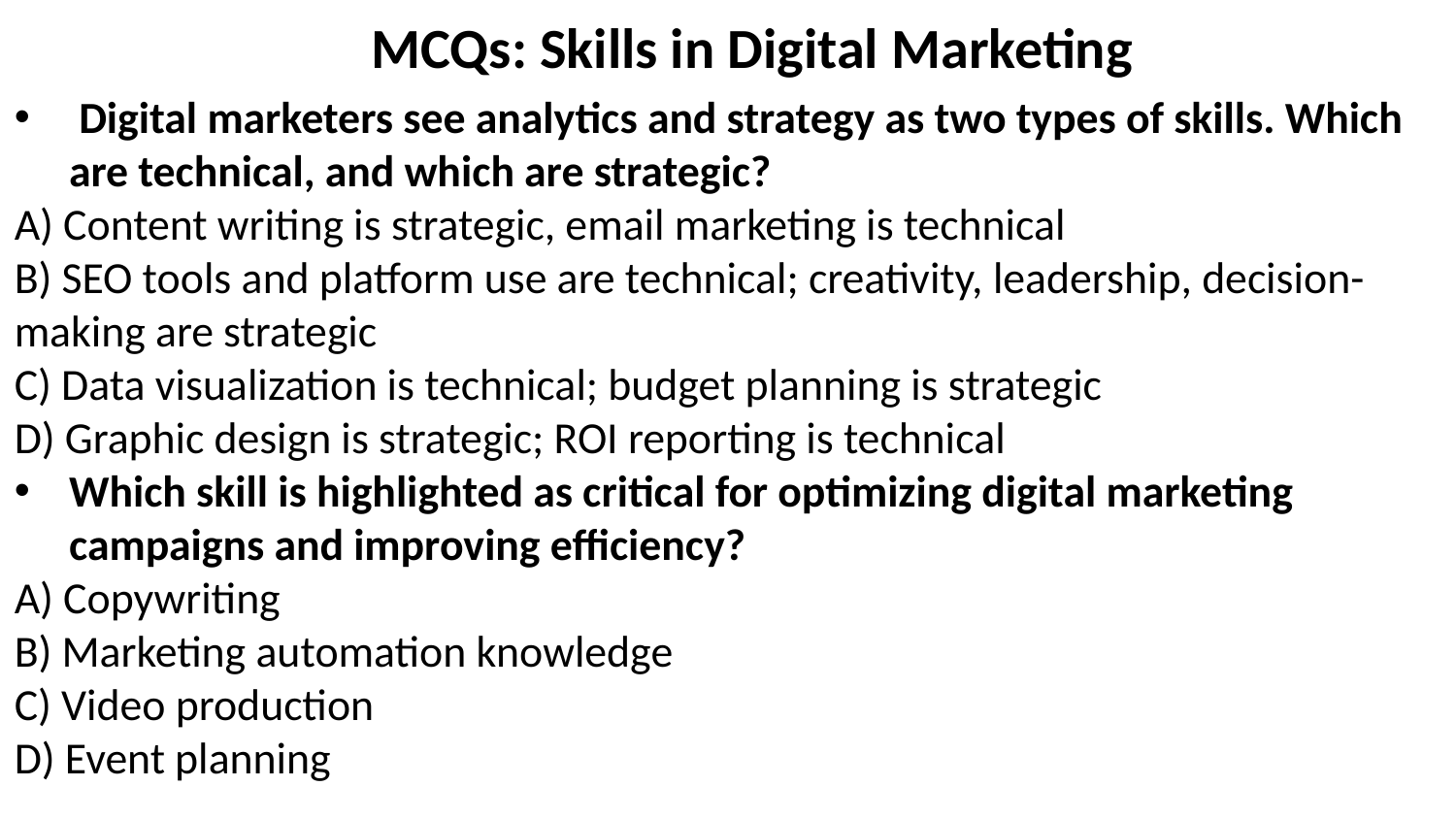

MCQs: Skills in Digital Marketing

 Digital marketers see analytics and strategy as two types of skills. Which are technical, and which are strategic?
A) Content writing is strategic, email marketing is technical
B) SEO tools and platform use are technical; creativity, leadership, decision-making are strategic
C) Data visualization is technical; budget planning is strategic
D) Graphic design is strategic; ROI reporting is technical
Which skill is highlighted as critical for optimizing digital marketing campaigns and improving efficiency?
A) Copywriting
B) Marketing automation knowledge
C) Video production
D) Event planning